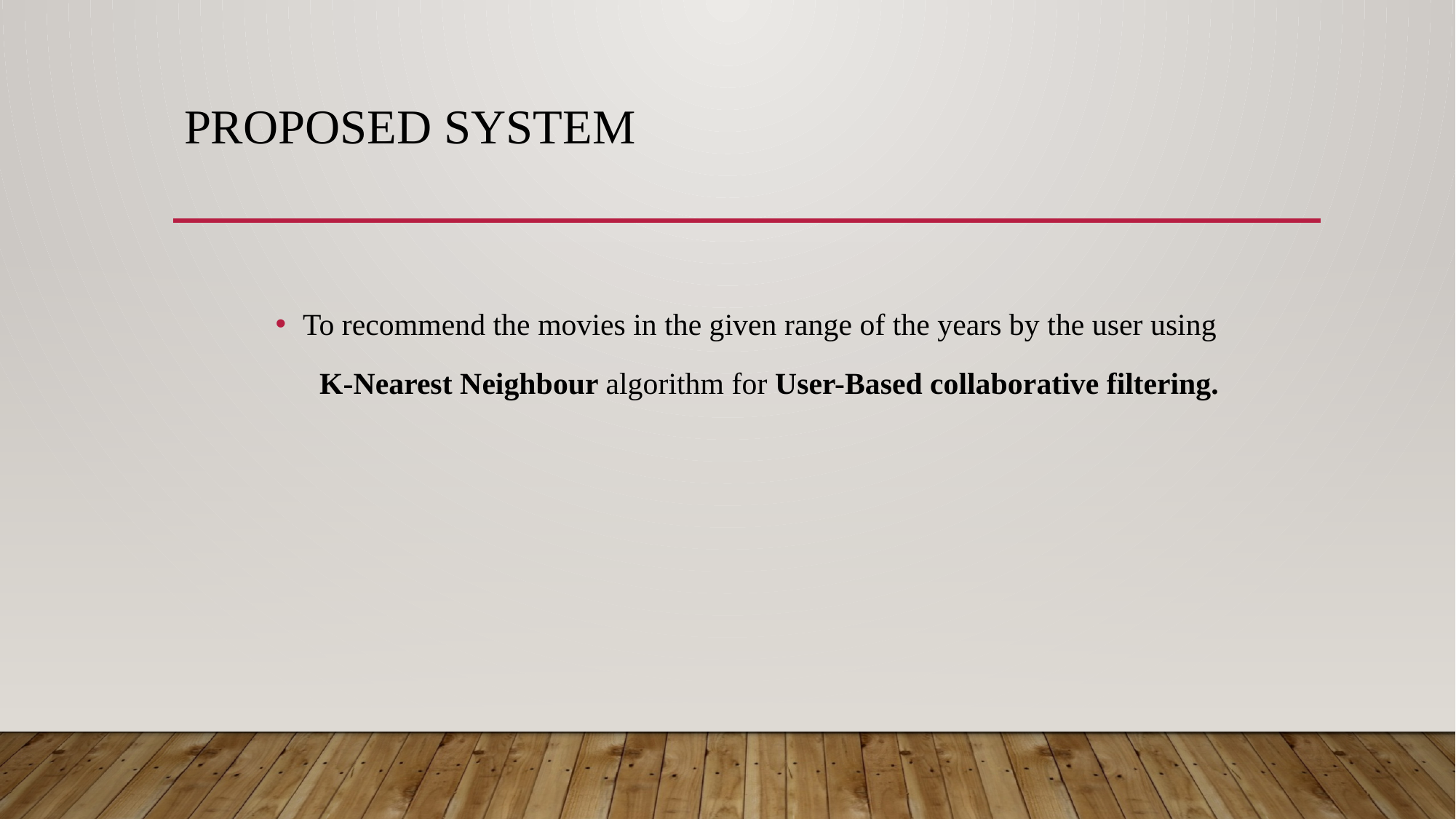

# Proposed system

To recommend the movies in the given range of the years by the user using
      K-Nearest Neighbour algorithm for User-Based collaborative filtering.